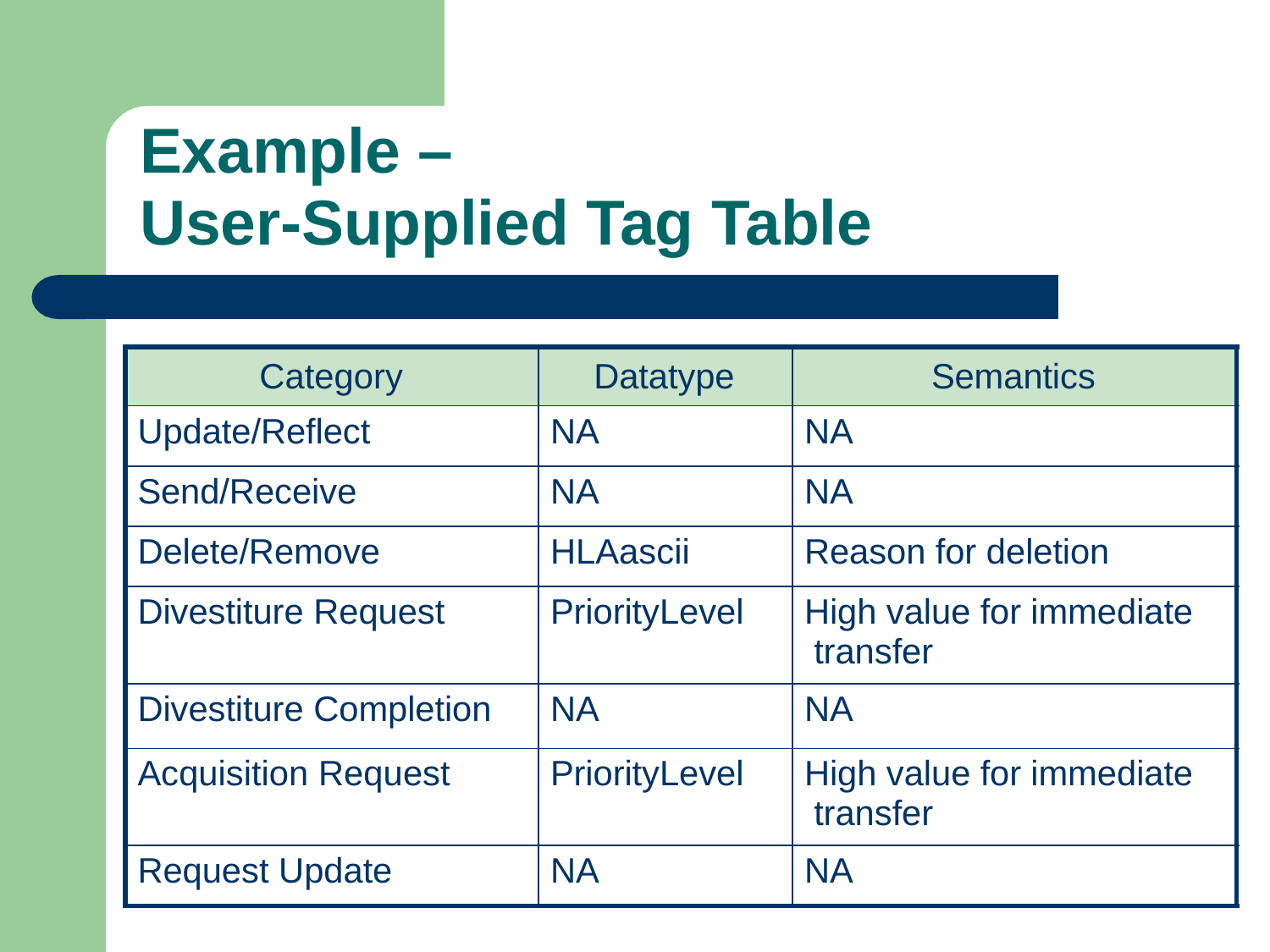

Example –
User-Supplied Tag Table
| Category | Datatype | Semantics |
| --- | --- | --- |
| Update/Reflect | NA | NA |
| Send/Receive | NA | NA |
| Delete/Remove | HLAascii | Reason for deletion |
| Divestiture Request | PriorityLevel | High value for immediate transfer |
| Divestiture Completion | NA | NA |
| Acquisition Request | PriorityLevel | High value for immediate transfer |
| Request Update | NA | NA |